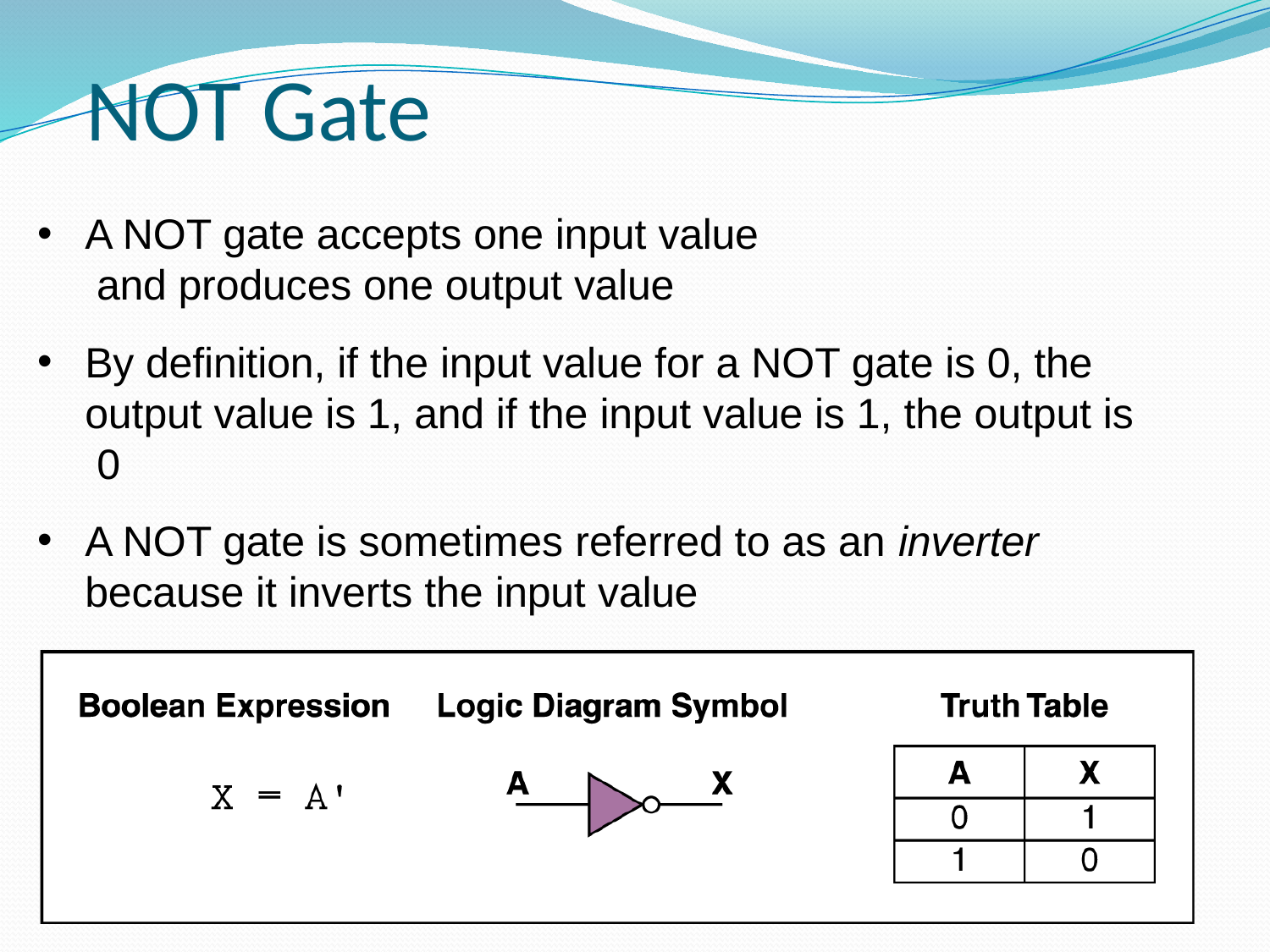

# NOT Gate
•
A NOT gate accepts one input value  and produces one output value
By definition, if the input value for a NOT gate is 0, the  output value is 1, and if the input value is 1, the output is  0
A NOT gate is sometimes referred to as an inverter
because it inverts the input value
•
•